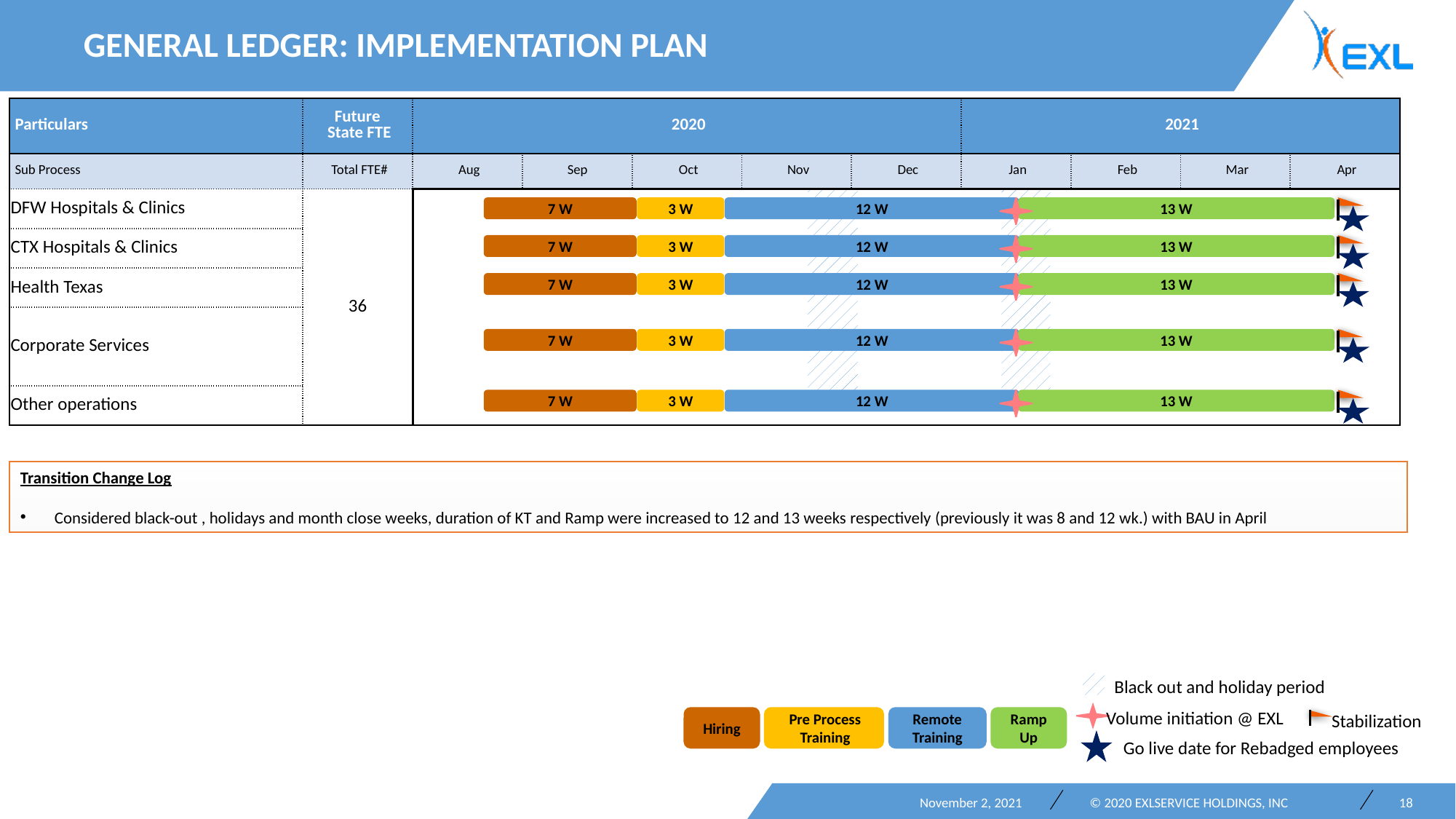

General Ledger: Implementation Plan
| Particulars | Future State FTE | 2020 |  |  |  |  | 2021 |  |  |  |
| --- | --- | --- | --- | --- | --- | --- | --- | --- | --- | --- |
| Sub Process | Total FTE# | Aug | Sep | Oct | Nov | Dec | Jan | Feb | Mar | Apr |
| DFW Hospitals & Clinics | 36 |  |  |  |  |  |  |  |  |  |
| CTX Hospitals & Clinics |  |  |  |  |  |  |  |  |  |  |
| Health Texas |  |  |  |  |  |  |  |  |  |  |
| Corporate Services |  |  |  |  |  |  |  |  |  |  |
| Other operations |  |  |  |  |  |  |  |  |  |  |

7 W
3 W
12 W

13 W

7 W
3 W
12 W

13 W

7 W
3 W
12 W

13 W

7 W
3 W
12 W

13 W

7 W
3 W
12 W

13 W

Transition Change Log

Considered black-out , holidays and month close weeks, duration of KT and Ramp were increased to 12 and 13 weeks respectively (previously it was 8 and 12 wk.) with BAU in April
Black out and holiday period

Volume initiation @ EXL
Pre Process Training
Remote Training
Ramp Up
Hiring
Stabilization

Go live date for Rebadged employees